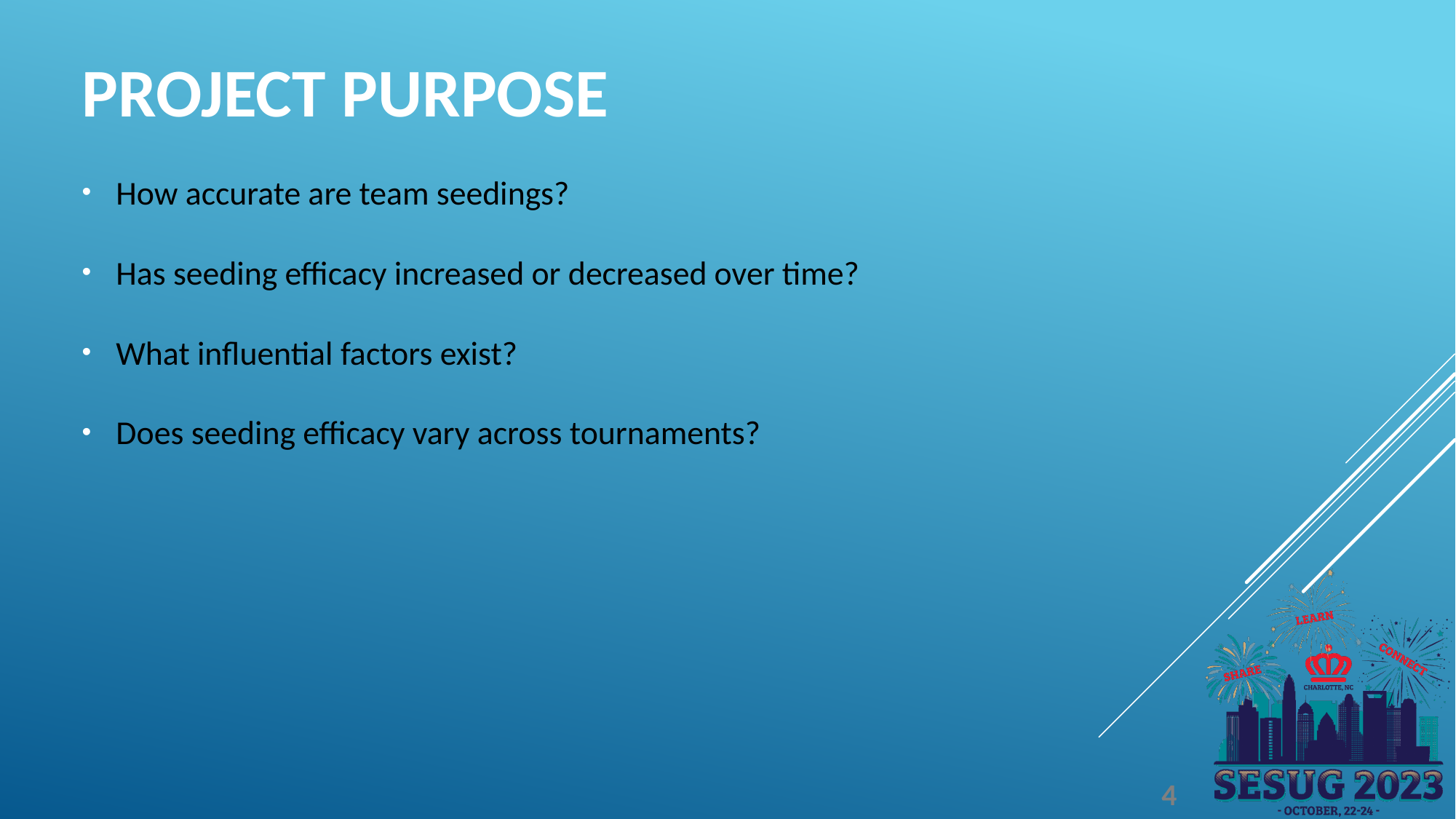

Project purpose

How accurate are team seedings?

Has seeding efficacy increased or decreased over time?

What influential factors exist?

Does seeding efficacy vary across tournaments?

4